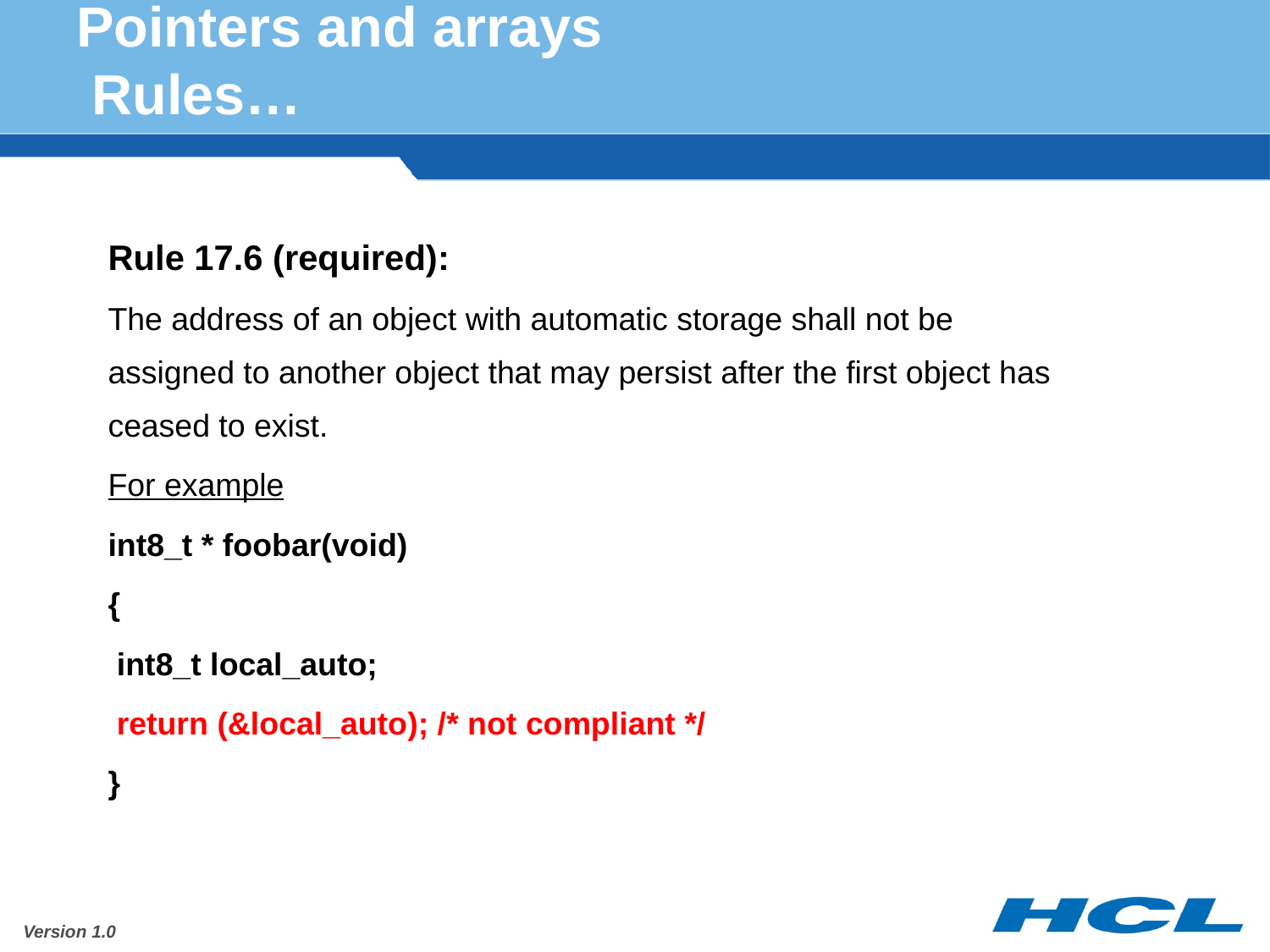

# Pointers and arrays Rules…
Rule 17.6 (required):
The address of an object with automatic storage shall not be assigned to another object that may persist after the first object has ceased to exist.
For example
int8_t * foobar(void)
{
 int8_t local_auto;
 return (&local_auto); /* not compliant */
}
64